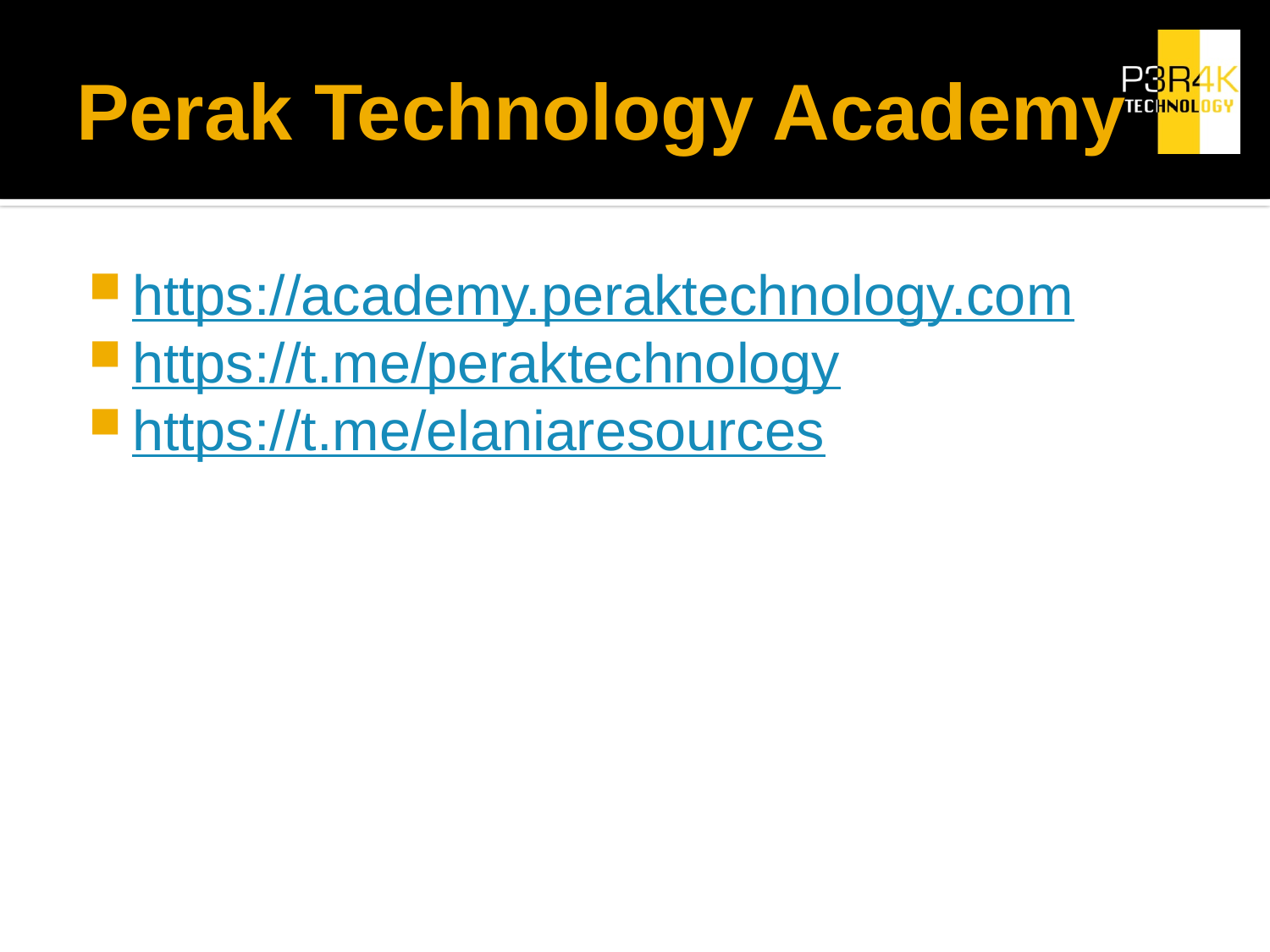

# Perak Technology Academy
https://academy.peraktechnology.com
https://t.me/peraktechnology
https://t.me/elaniaresources